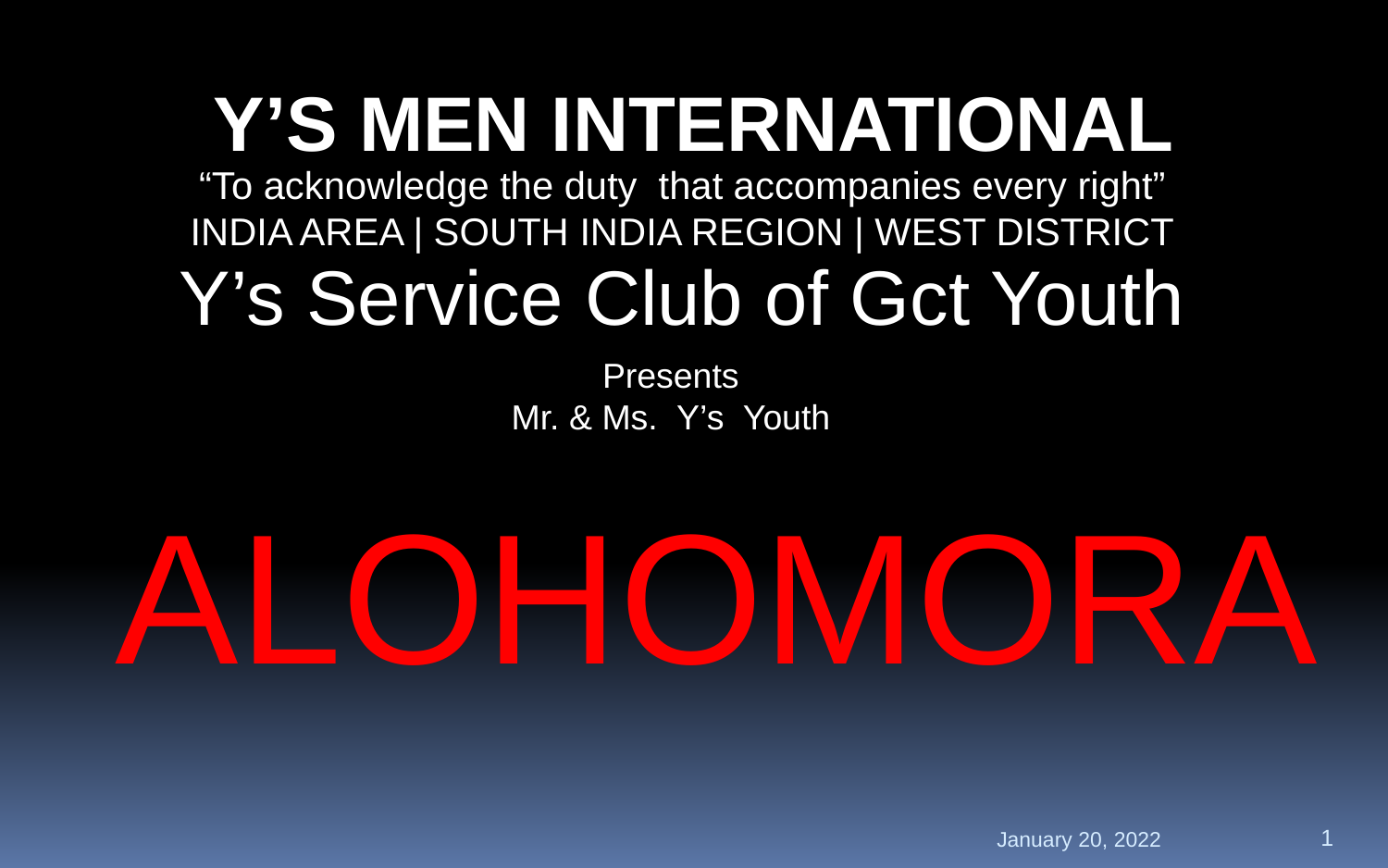

Y’S MEN INTERNATIONAL
“To acknowledge the duty  that accompanies every right”
INDIA AREA | SOUTH INDIA REGION | WEST DISTRICT
Y’s Service Club of Gct Youth
Presents
Mr. & Ms.  Y’s  Youth
ALOHOMORA
January 20, 2022
1